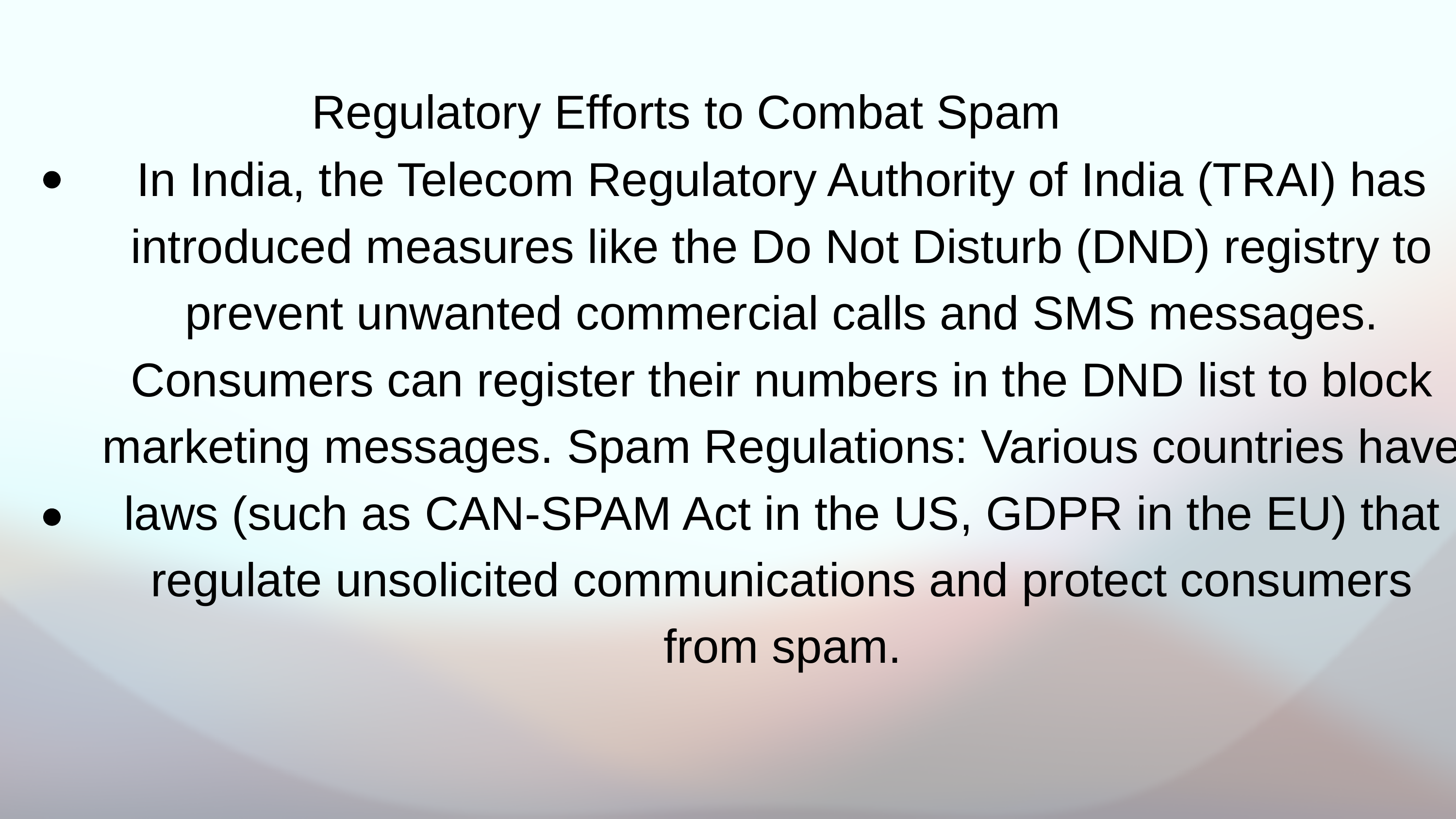

Regulatory Efforts to Combat Spam
In India, the Telecom Regulatory Authority of India (TRAI) has introduced measures like the Do Not Disturb (DND) registry to prevent unwanted commercial calls and SMS messages. Consumers can register their numbers in the DND list to block marketing messages. Spam Regulations: Various countries have laws (such as CAN-SPAM Act in the US, GDPR in the EU) that regulate unsolicited communications and protect consumers from spam.